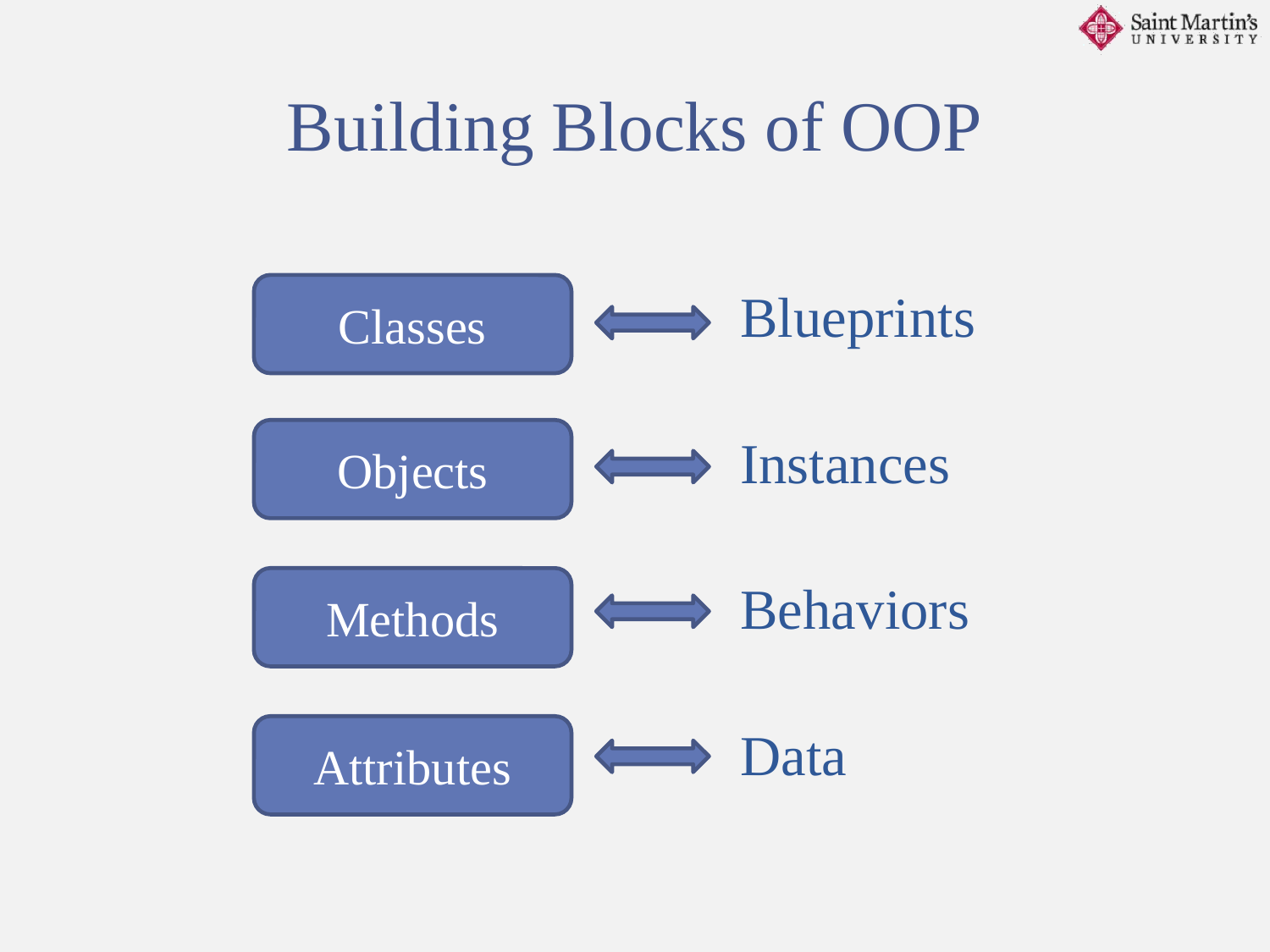

Building Blocks of OOP
Classes
Blueprints

Instances

Behaviors

Data

Objects

Methods

Attributes